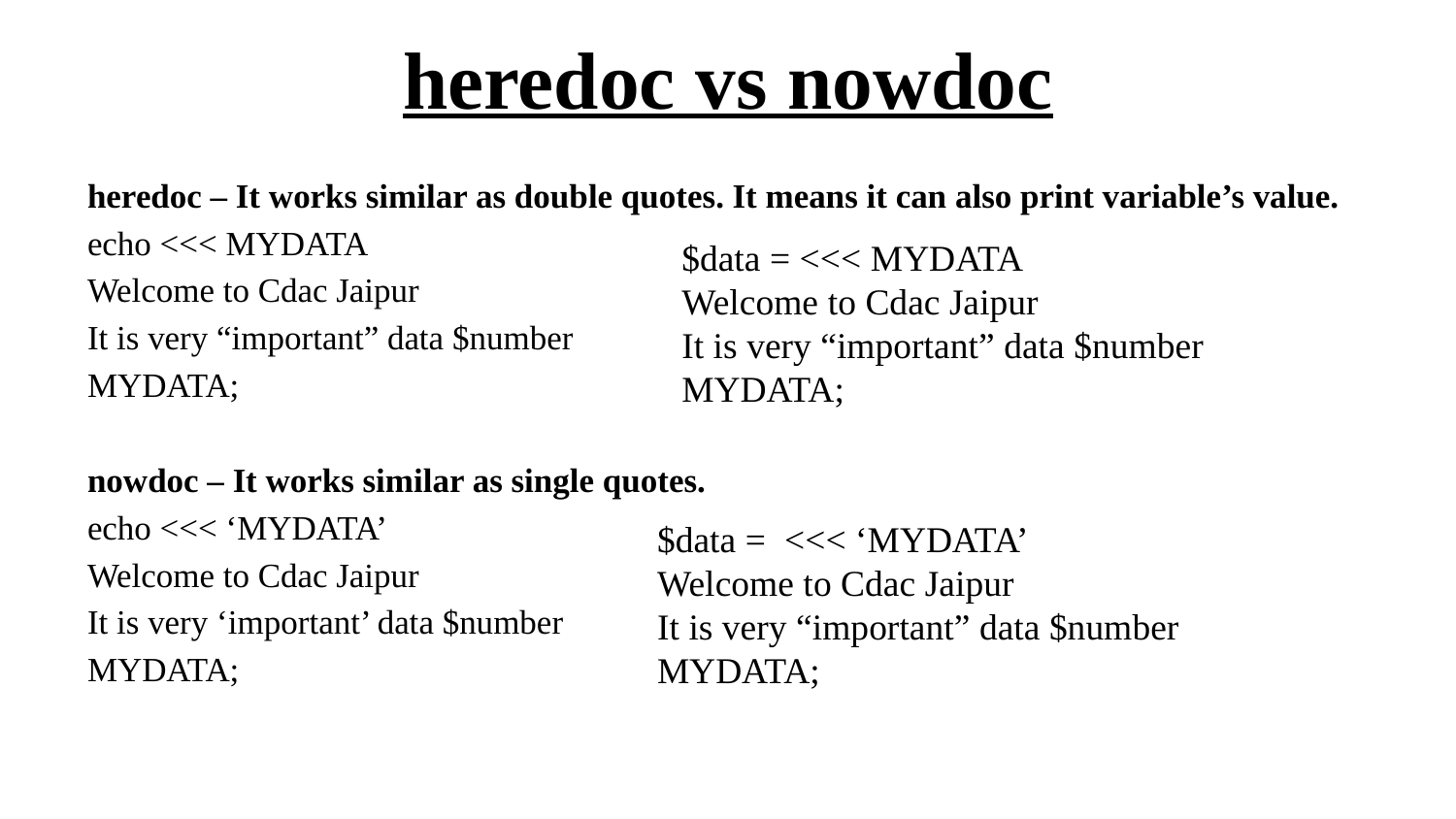

# heredoc vs nowdoc
heredoc – It works similar as double quotes. It means it can also print variable’s value.
echo <<< MYDATA
Welcome to Cdac Jaipur
It is very “important” data $number
MYDATA;

nowdoc – It works similar as single quotes.
echo <<< ‘MYDATA’
Welcome to Cdac Jaipur
It is very ‘important’ data $number
MYDATA;

$data = <<< MYDATA
Welcome to Cdac Jaipur
It is very “important” data $number
MYDATA;
$data =  <<< ‘MYDATA’
Welcome to Cdac Jaipur
It is very “important” data $number
MYDATA;